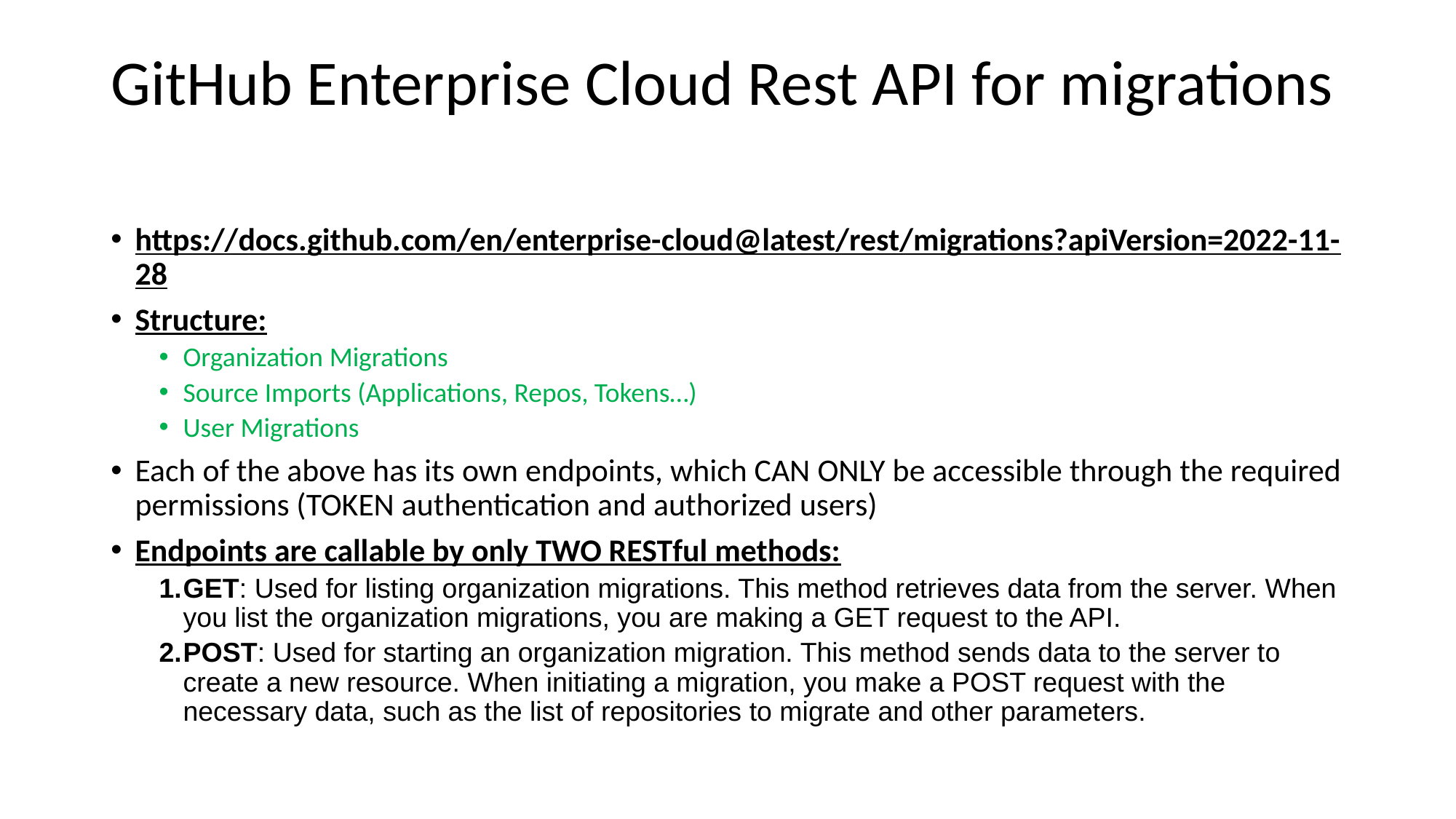

# GitHub Enterprise Cloud Rest API for migrations
https://docs.github.com/en/enterprise-cloud@latest/rest/migrations?apiVersion=2022-11-28
Structure:
Organization Migrations
Source Imports (Applications, Repos, Tokens…)
User Migrations
Each of the above has its own endpoints, which CAN ONLY be accessible through the required permissions (TOKEN authentication and authorized users)
Endpoints are callable by only TWO RESTful methods:
GET: Used for listing organization migrations. This method retrieves data from the server. When you list the organization migrations, you are making a GET request to the API.
POST: Used for starting an organization migration. This method sends data to the server to create a new resource. When initiating a migration, you make a POST request with the necessary data, such as the list of repositories to migrate and other parameters.